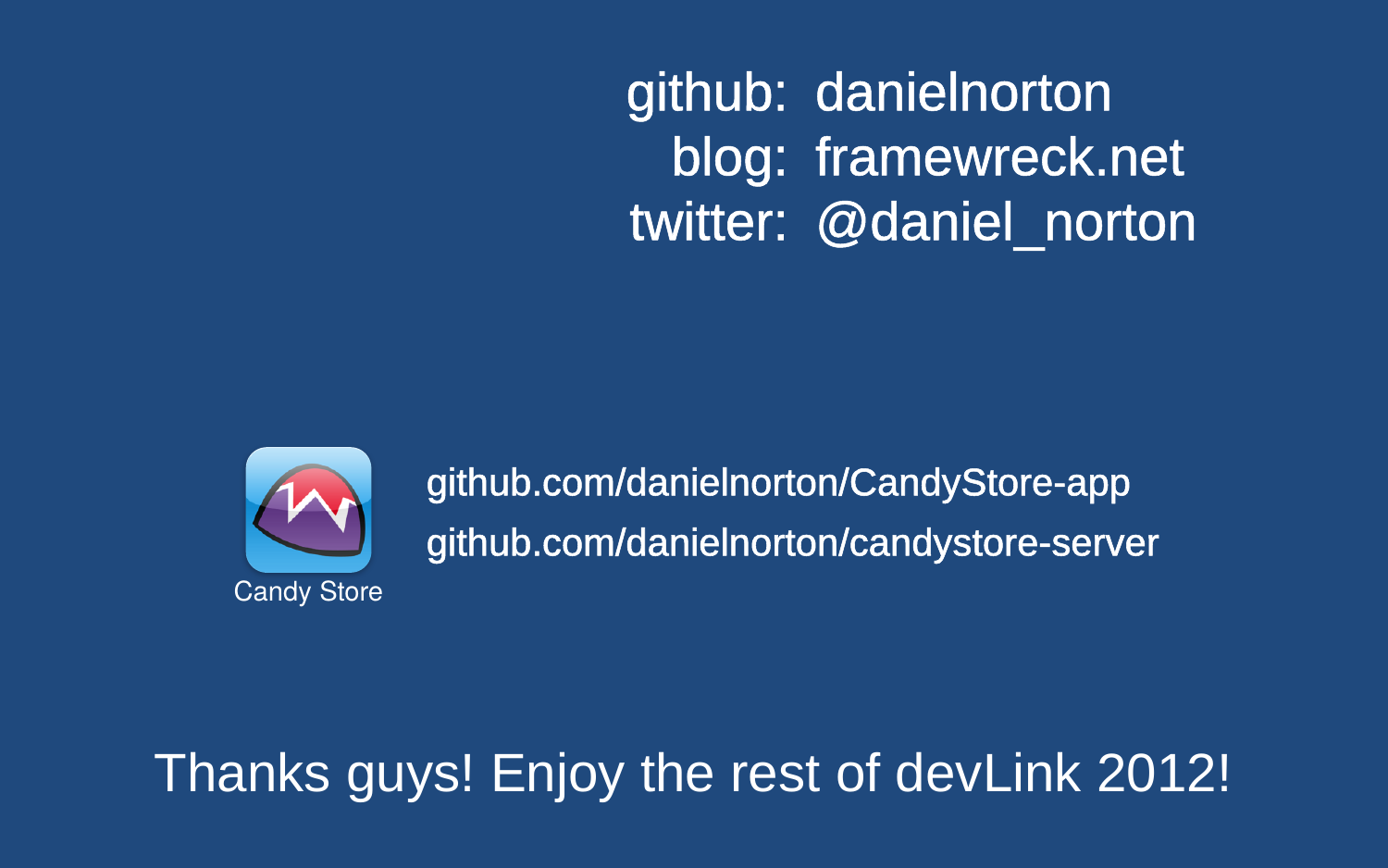

github:	danielnorton
	blog:	framewreck.net
	twitter:	@daniel_norton

Candy Store
github.com/danielnorton/CandyStore-app
github.com/danielnorton/candystore-server
# Thanks guys! Enjoy the rest of devLink 2012!